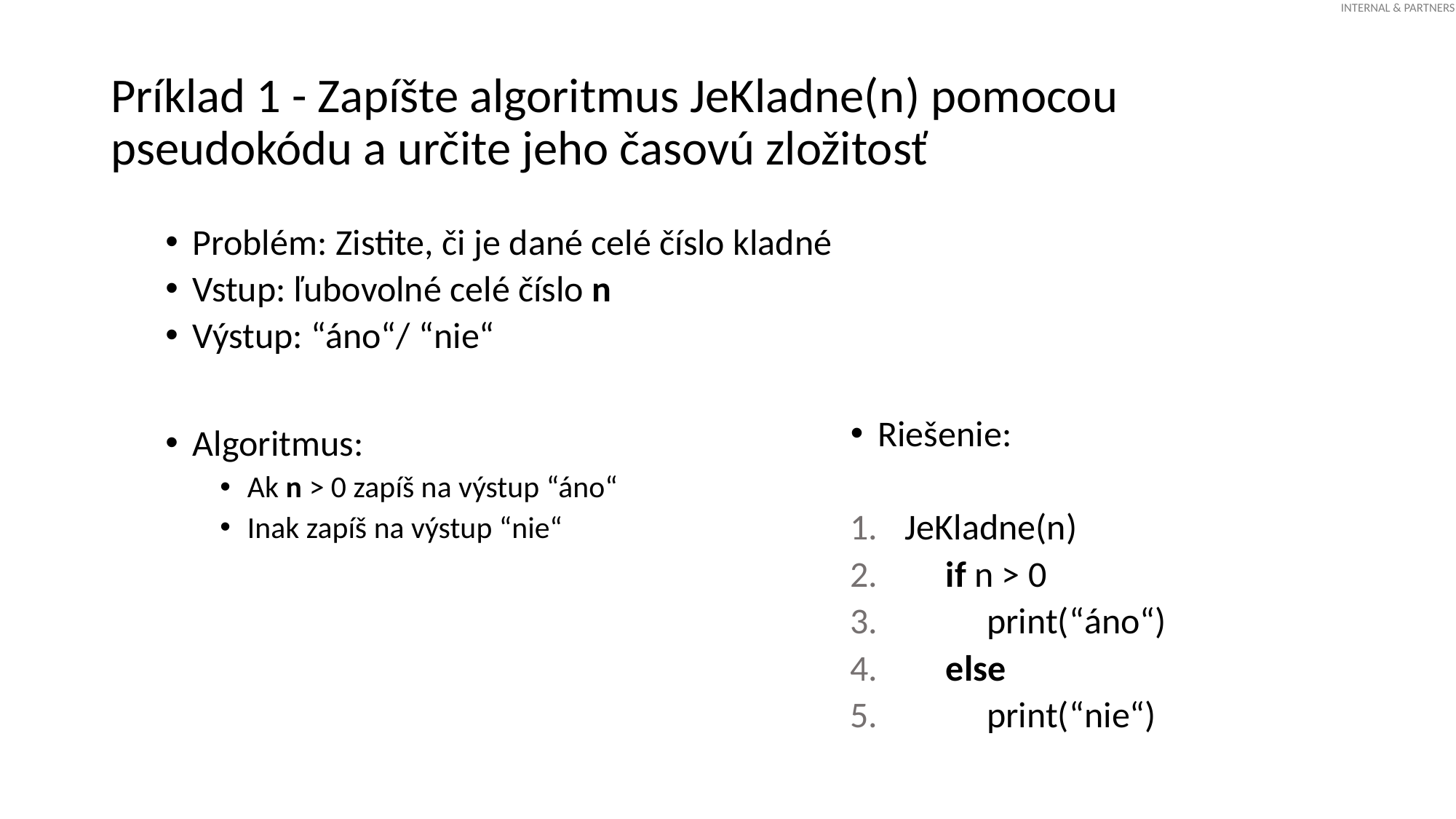

# Príklad 1 - Zapíšte algoritmus JeKladne(n) pomocou pseudokódu a určite jeho časovú zložitosť
Problém: Zistite, či je dané celé číslo kladné
Vstup: ľubovolné celé číslo n
Výstup: “áno“/ “nie“

Algoritmus:
Ak n > 0 zapíš na výstup “áno“
Inak zapíš na výstup “nie“

Riešenie:

JeKladne(n)
     if n > 0
          print(“áno“)
     else
          print(“nie“)